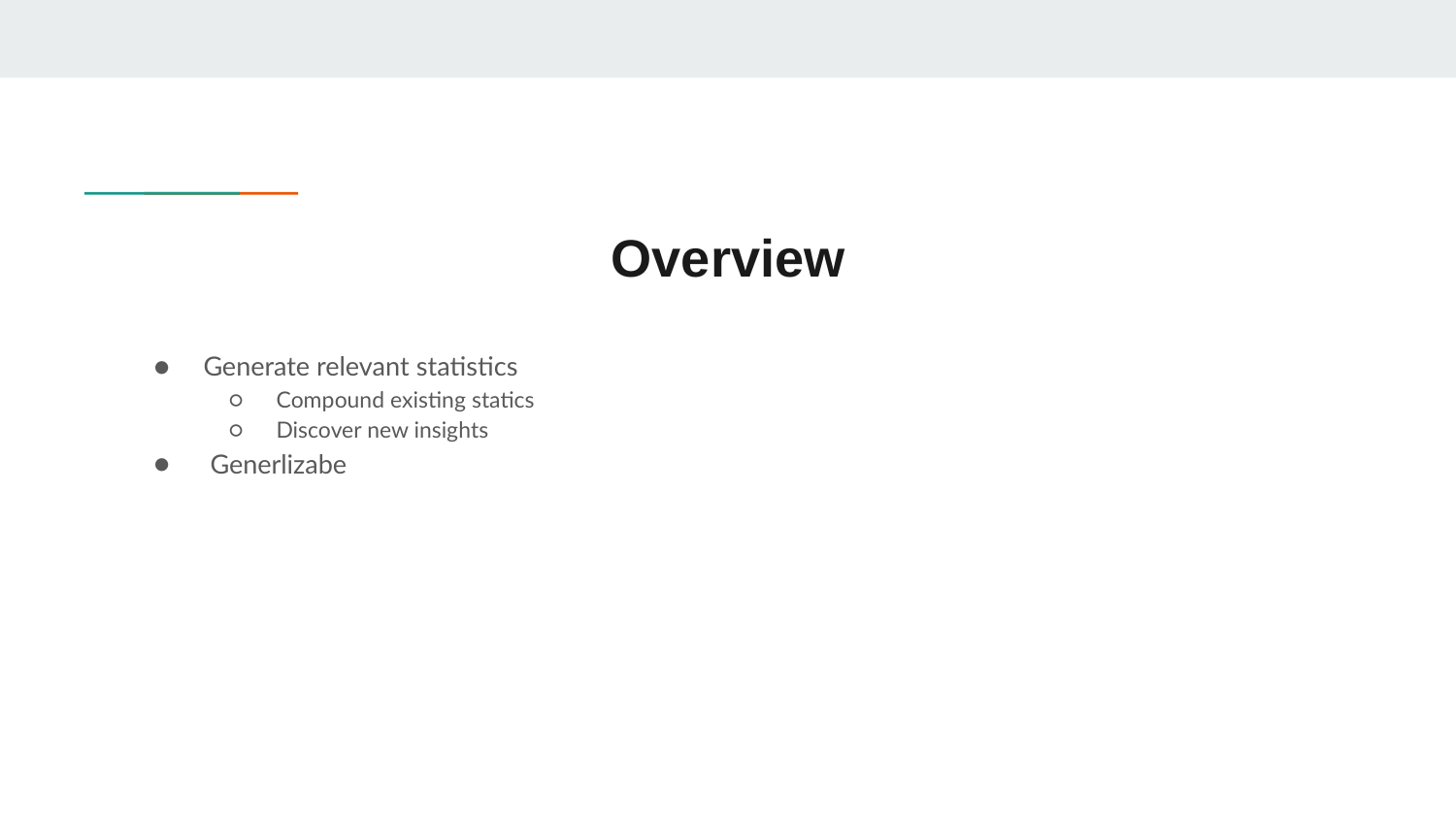

# Overview
Generate relevant statistics
Compound existing statics
Discover new insights
 Generlizabe